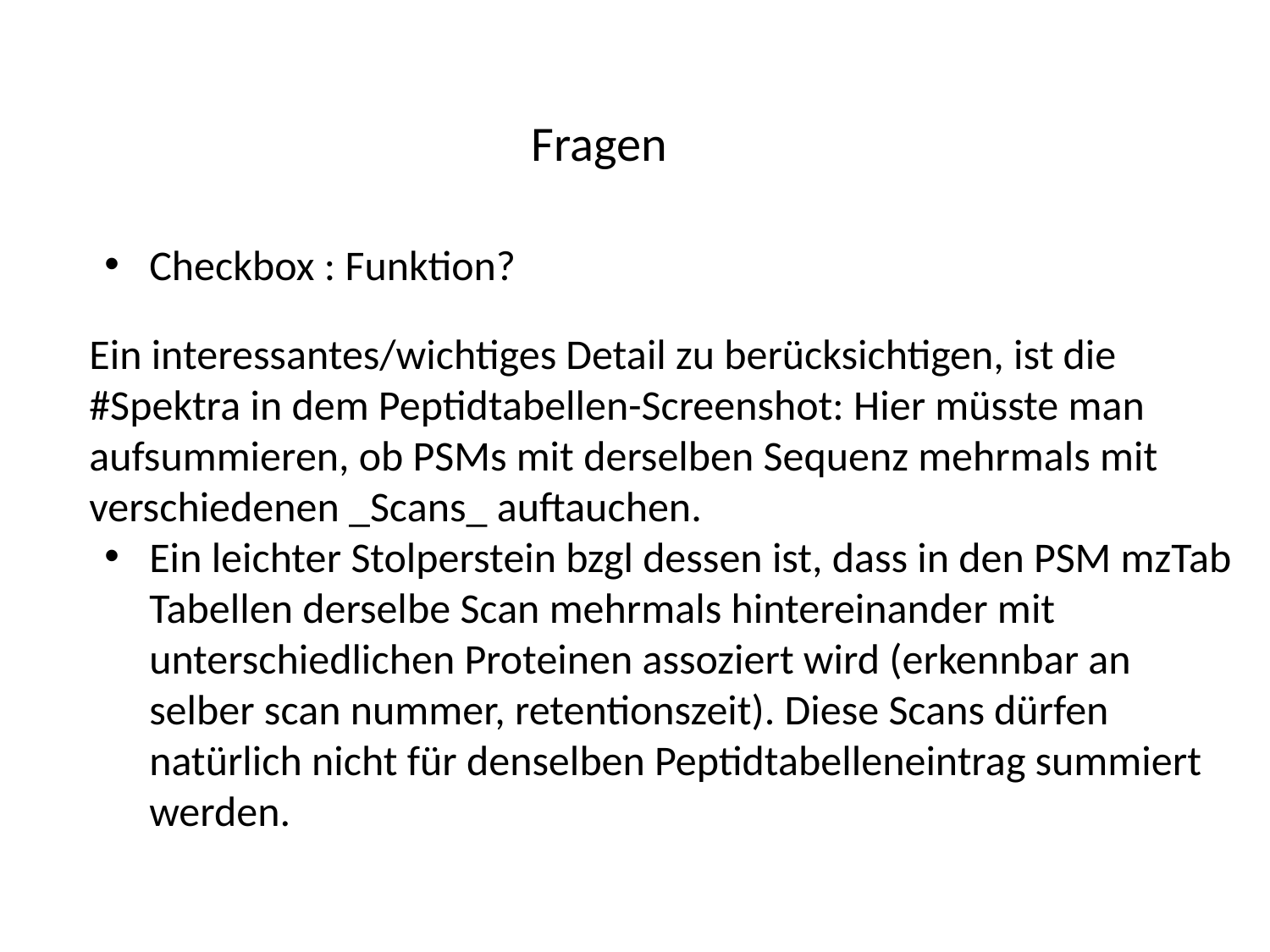

Fragen
Checkbox : Funktion?

Ein interessantes/wichtiges Detail zu berücksichtigen, ist die #Spektra in dem Peptidtabellen-Screenshot: Hier müsste man aufsummieren, ob PSMs mit derselben Sequenz mehrmals mit verschiedenen _Scans_ auftauchen.
Ein leichter Stolperstein bzgl dessen ist, dass in den PSM mzTab Tabellen derselbe Scan mehrmals hintereinander mit unterschiedlichen Proteinen assoziert wird (erkennbar an selber scan nummer, retentionszeit). Diese Scans dürfen natürlich nicht für denselben Peptidtabelleneintrag summiert werden.